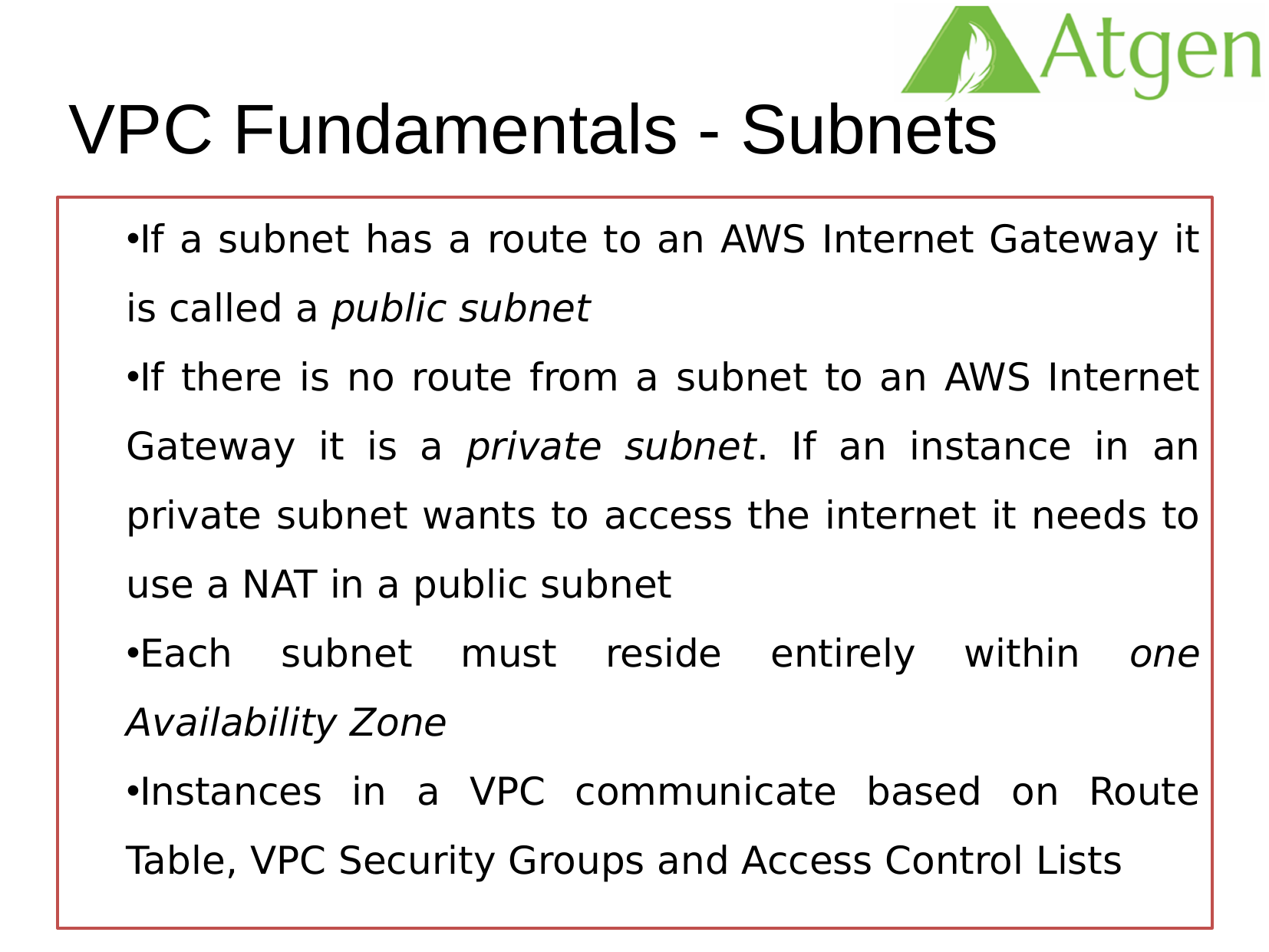

VPC Fundamentals - Subnets
If a subnet has a route to an AWS Internet Gateway it is called a public subnet
If there is no route from a subnet to an AWS Internet Gateway it is a private subnet. If an instance in an private subnet wants to access the internet it needs to use a NAT in a public subnet
Each subnet must reside entirely within one Availability Zone
Instances in a VPC communicate based on Route Table, VPC Security Groups and Access Control Lists